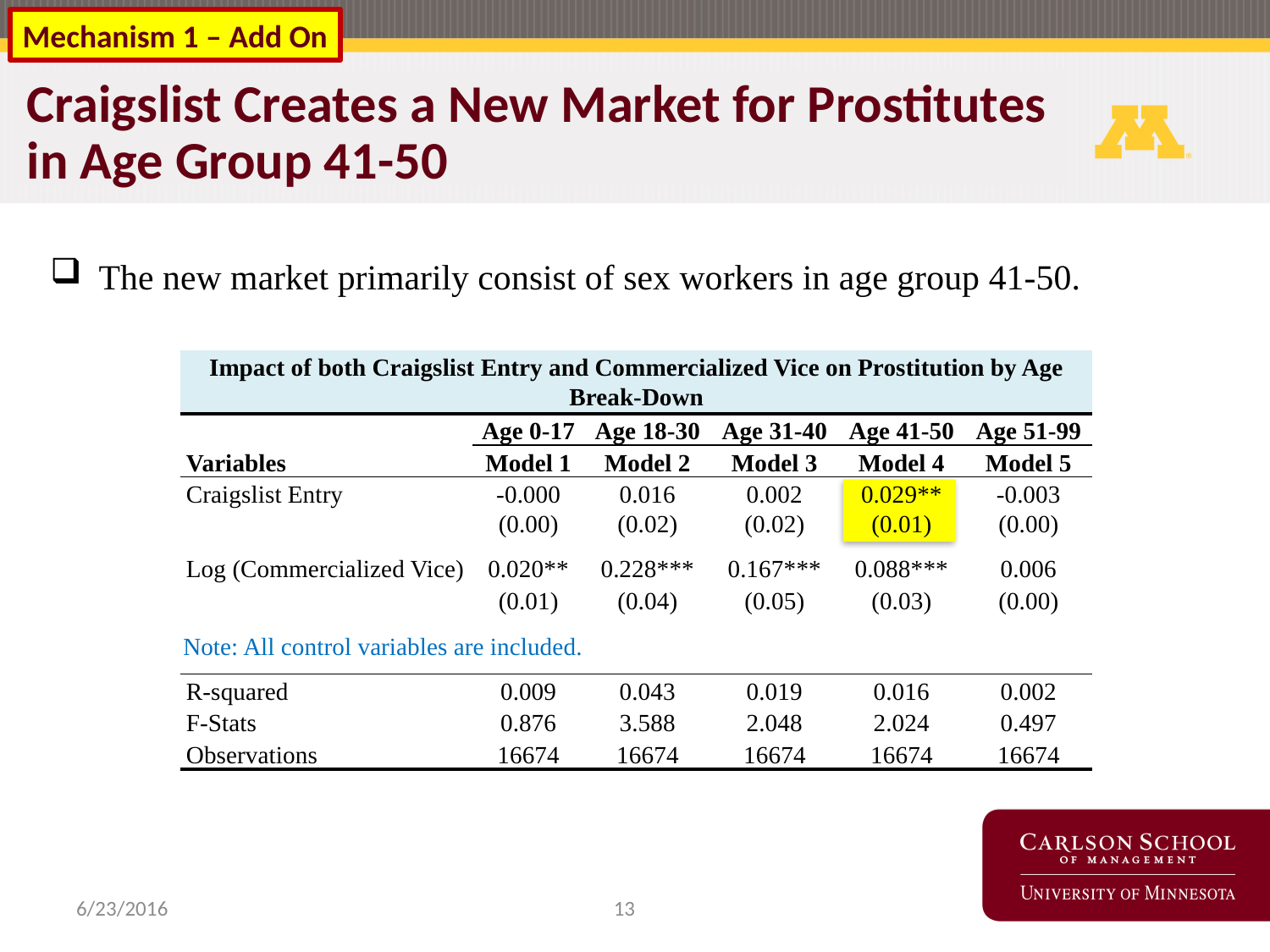

Mechanism 1 – Add On
Craigslist Creates a New Market for Prostitutes in Age Group 41-50
 The new market primarily consist of sex workers in age group 41-50.
| Impact of both Craigslist Entry and Commercialized Vice on Prostitution by Age Break-Down |  |  |  |  |  |
| --- | --- | --- | --- | --- | --- |
|  | Age 0-17 | Age 18-30 | Age 31-40 | Age 41-50 | Age 51-99 |
| Variables | Model 1 | Model 2 | Model 3 | Model 4 | Model 5 |
| Craigslist Entry | -0.000 | 0.016 | 0.002 | 0.029\*\* | -0.003 |
|  | (0.00) | (0.02) | (0.02) | (0.01) | (0.00) |
| Log (Commercialized Vice) | 0.020\*\* | 0.228\*\*\* | 0.167\*\*\* | 0.088\*\*\* | 0.006 |
|  | (0.01) | (0.04) | (0.05) | (0.03) | (0.00) |
|  |  |  |  |  |  |
|  |  |  |  |  |  |
| R-squared | 0.009 | 0.043 | 0.019 | 0.016 | 0.002 |
| F-Stats | 0.876 | 3.588 | 2.048 | 2.024 | 0.497 |
| Observations | 16674 | 16674 | 16674 | 16674 | 16674 |

Note: All control variables are included.
13
6/23/2016